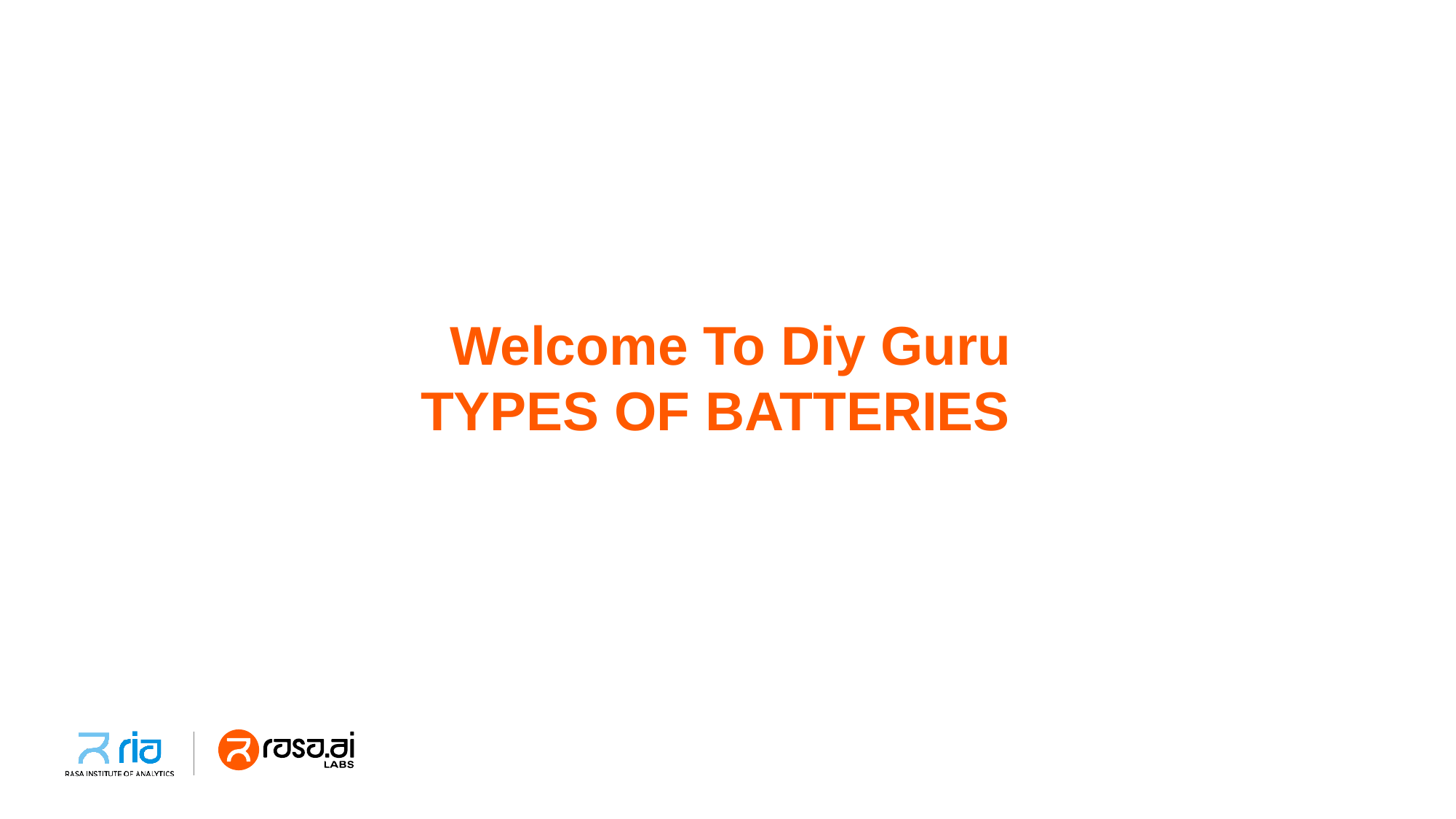

# Welcome To Diy Guru TYPES OF BATTERIES